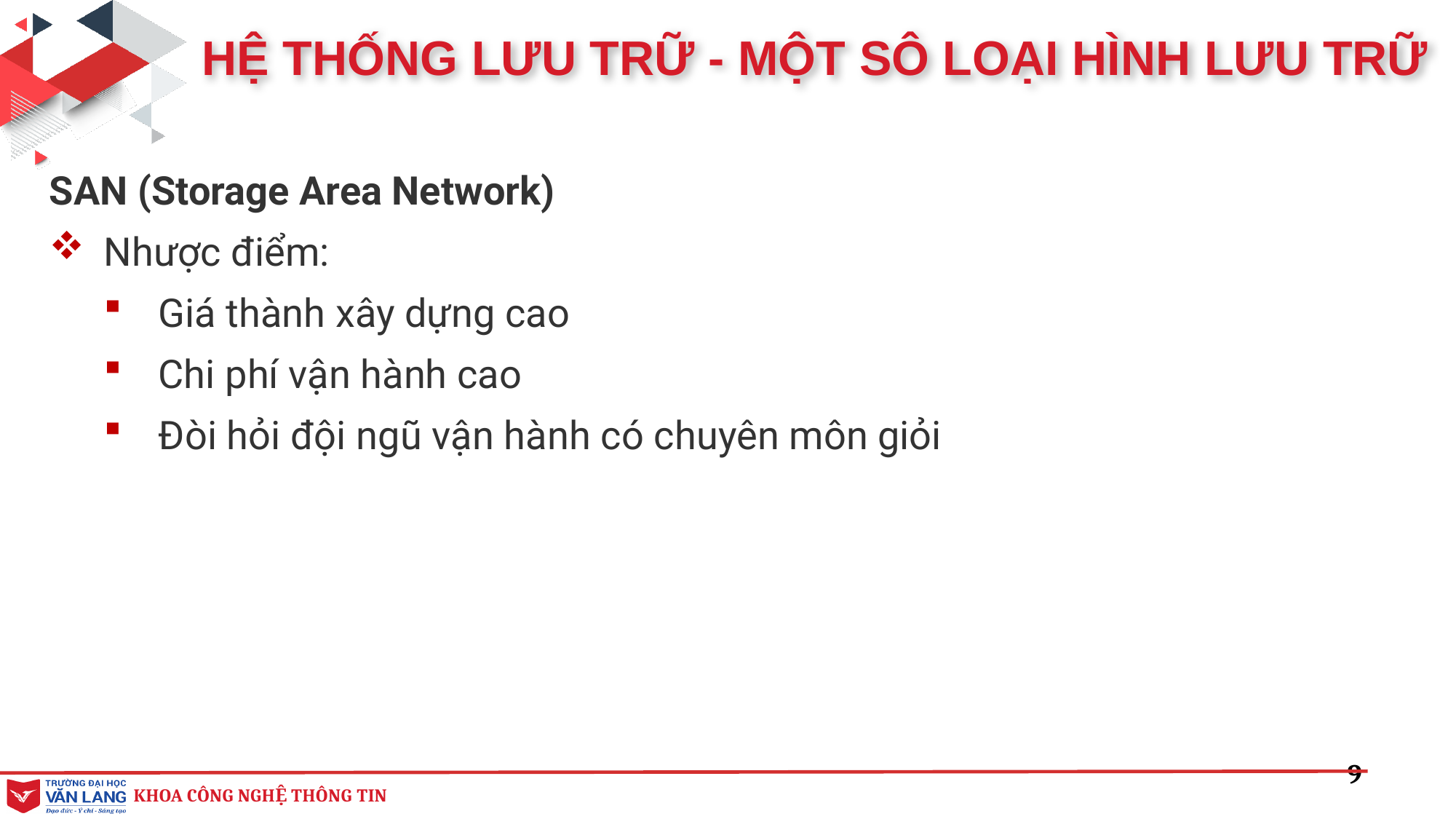

HỆ THỐNG LƯU TRỮ - MỘT SÔ LOẠI HÌNH LƯU TRỮ
SAN (Storage Area Network)
Nhược điểm:
Giá thành xây dựng cao
Chi phí vận hành cao
Đòi hỏi đội ngũ vận hành có chuyên môn giỏi